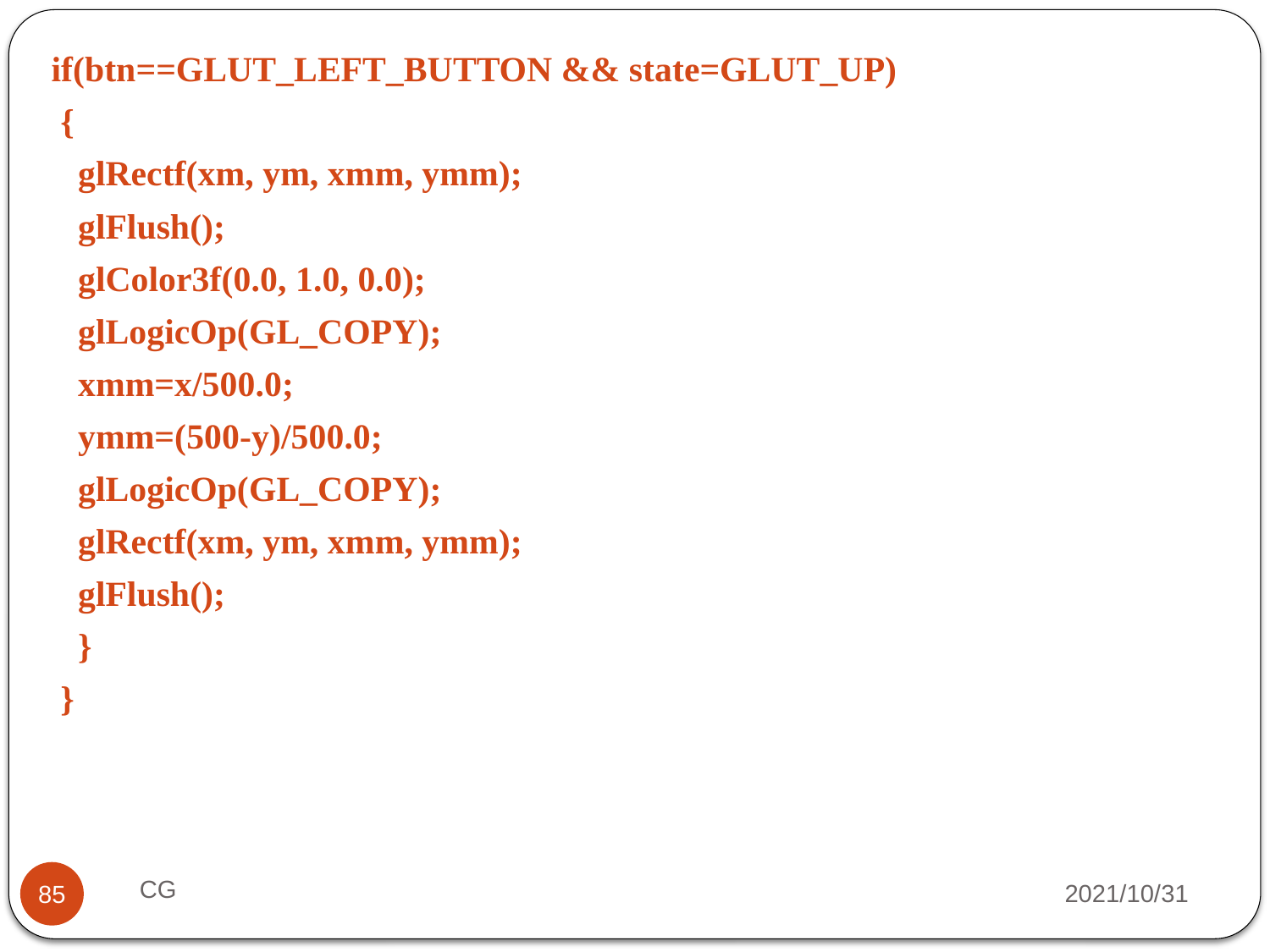

if(btn==GLUT_LEFT_BUTTON && state=GLUT_UP)
  {
    glRectf(xm, ym, xmm, ymm);
    glFlush();
    glColor3f(0.0, 1.0, 0.0);
    glLogicOp(GL_COPY);
    xmm=x/500.0;
    ymm=(500-y)/500.0;
    glLogicOp(GL_COPY);
    glRectf(xm, ym, xmm, ymm);
    glFlush();
    }
  }
CG
2021/10/31
85